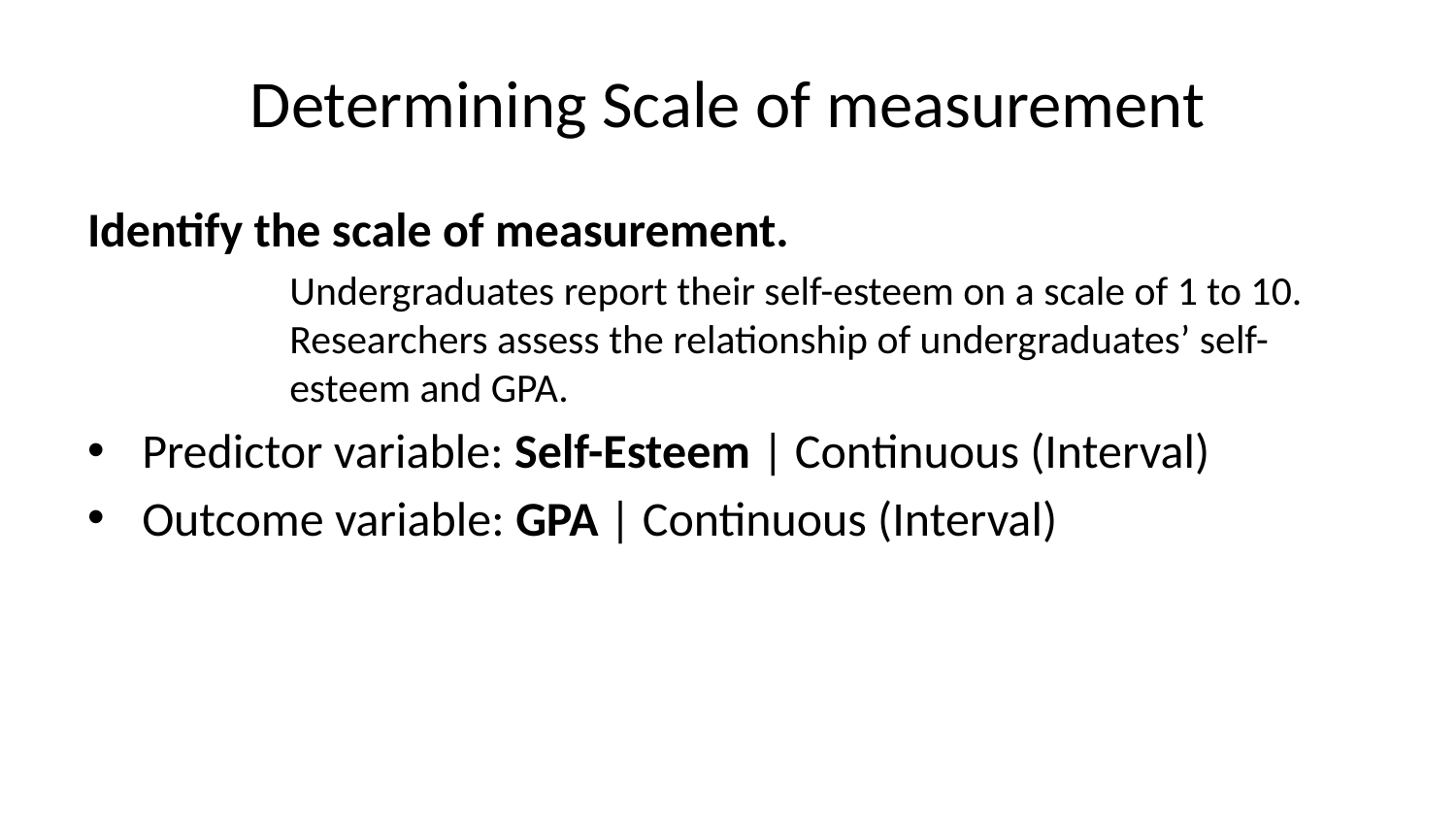

# Determining Scale of measurement
Identify the scale of measurement.
Undergraduates report their self-esteem on a scale of 1 to 10. Researchers assess the relationship of undergraduates’ self-esteem and GPA.
Predictor variable: Self-Esteem | Continuous (Interval)
Outcome variable: GPA | Continuous (Interval)